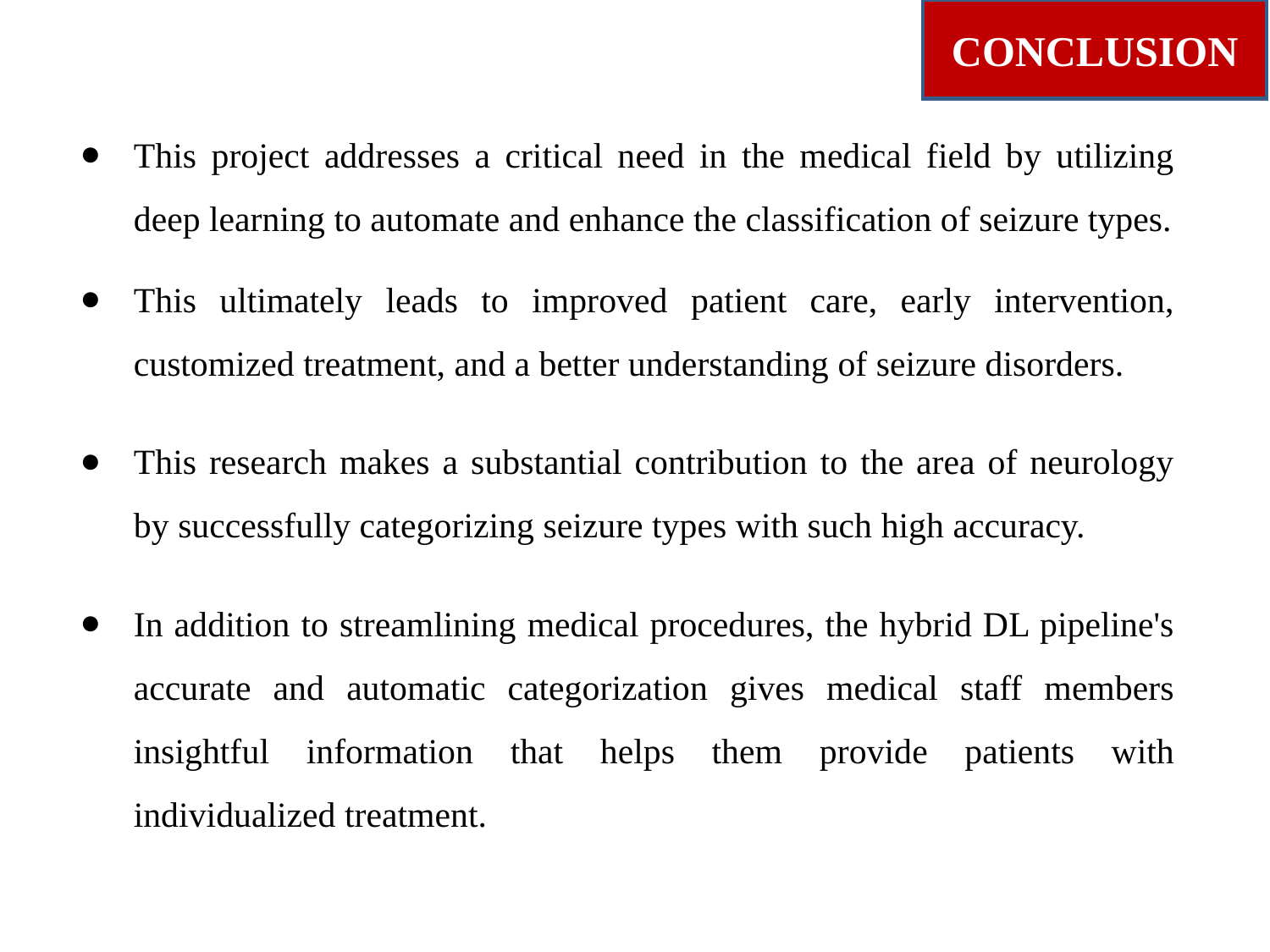

CONCLUSION
This project addresses a critical need in the medical field by utilizing deep learning to automate and enhance the classification of seizure types.
This ultimately leads to improved patient care, early intervention, customized treatment, and a better understanding of seizure disorders.
This research makes a substantial contribution to the area of neurology by successfully categorizing seizure types with such high accuracy.
In addition to streamlining medical procedures, the hybrid DL pipeline's accurate and automatic categorization gives medical staff members insightful information that helps them provide patients with individualized treatment.